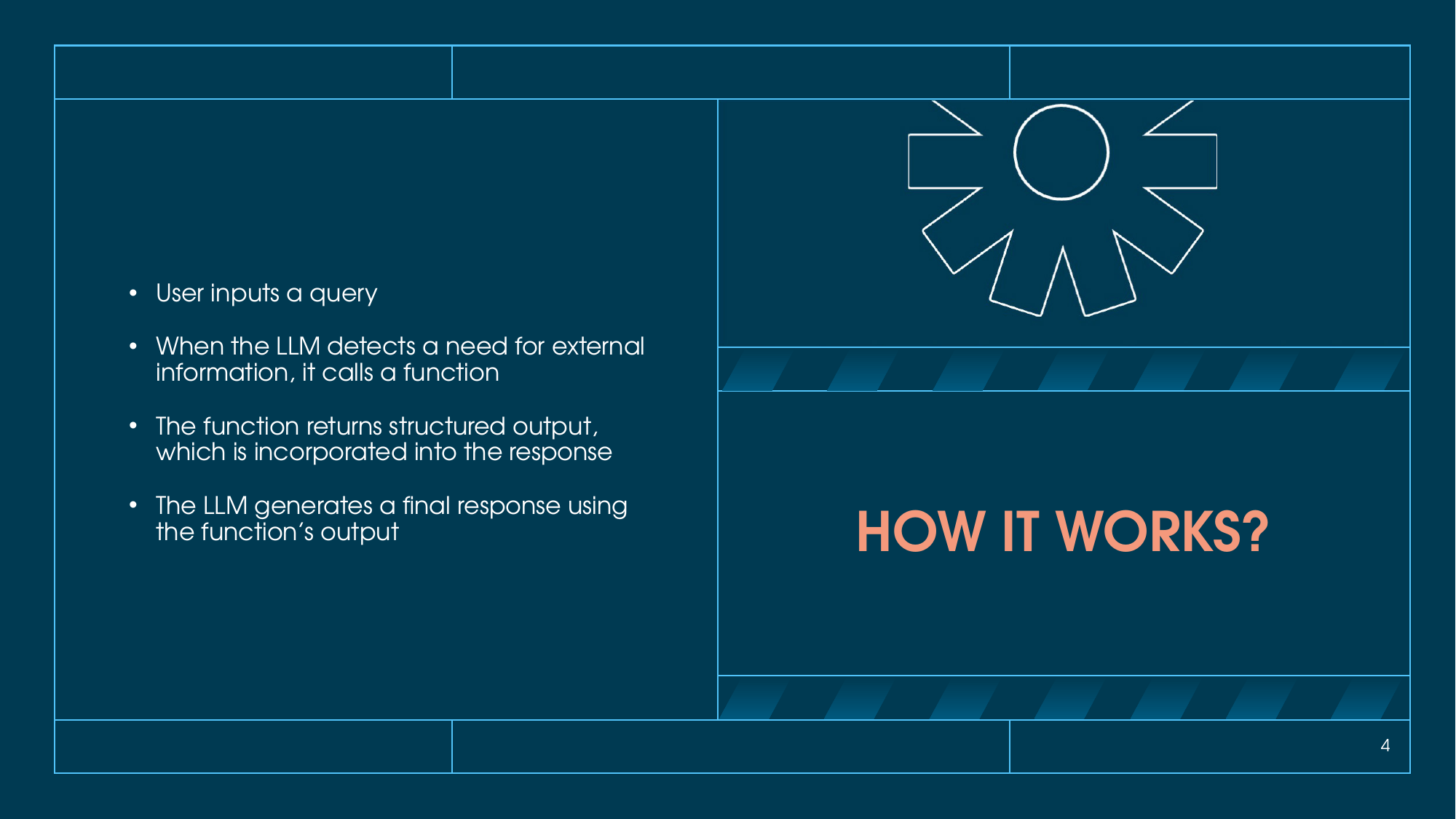

User inputs a query
When the LLM detects a need for external information, it calls a function
The function returns structured output, which is incorporated into the response
The LLM generates a final response using the function’s output
# How it works?
4